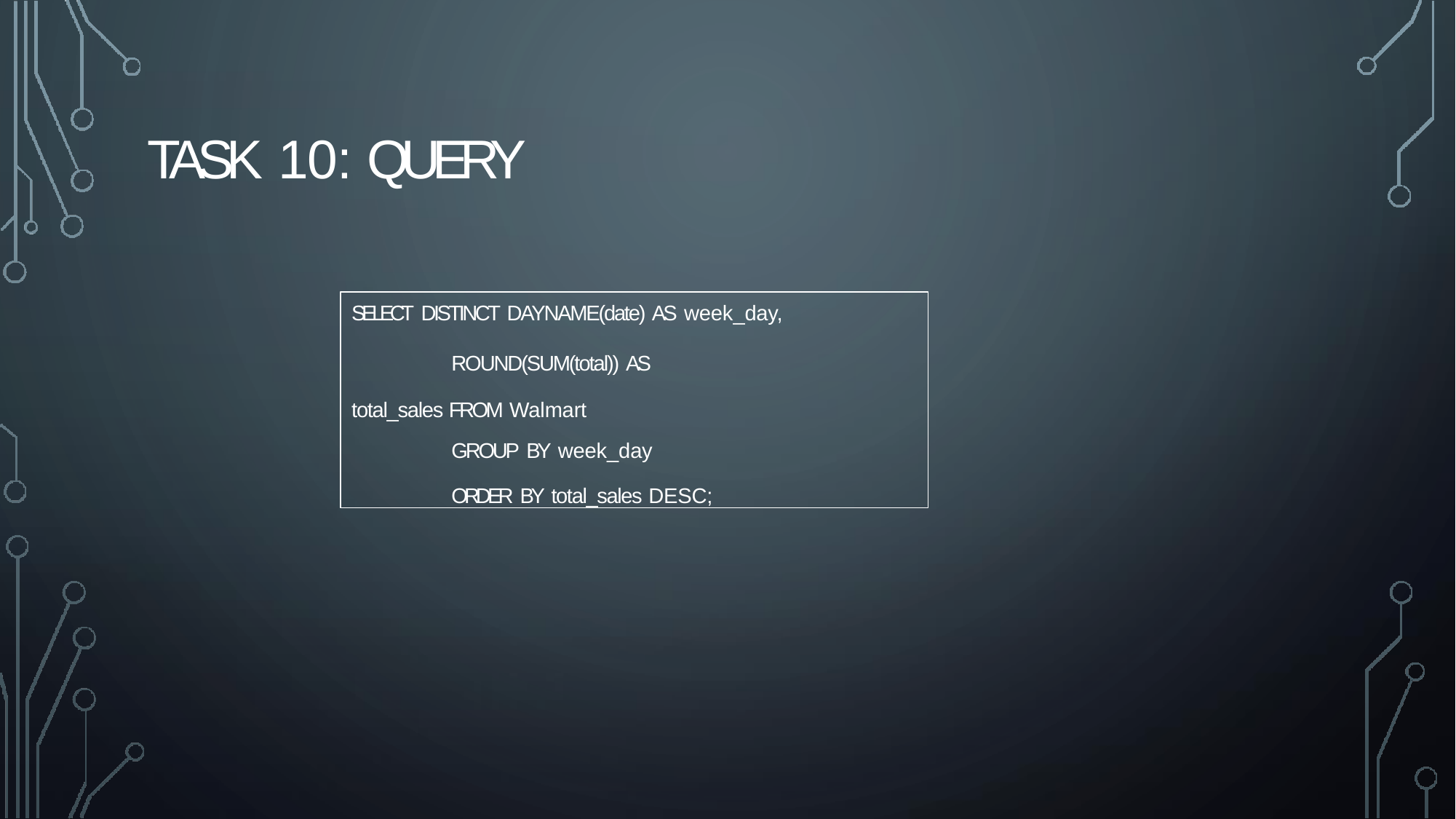

# TASK 10: QUERY
SELECT DISTINCT DAYNAME(date) AS week_day,
ROUND(SUM(total)) AS total_sales FROM Walmart
GROUP BY week_day
ORDER BY total_sales DESC;